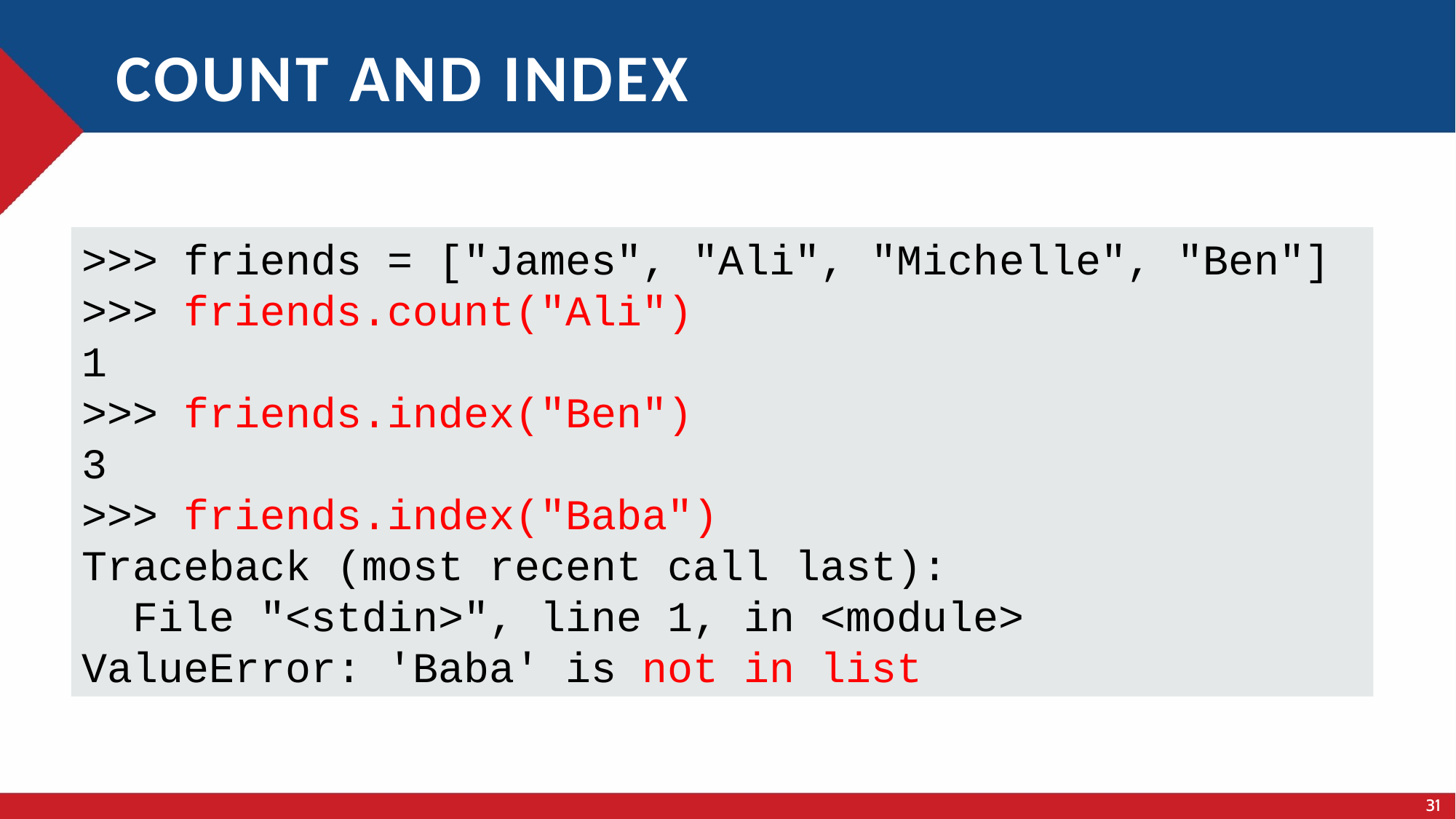

# Count and index
>>> friends = ["James", "Ali", "Michelle", "Ben"]
>>> friends.count("Ali")
1
>>> friends.index("Ben")
3
>>> friends.index("Baba")
Traceback (most recent call last):
  File "<stdin>", line 1, in <module>
ValueError: 'Baba' is not in list
31